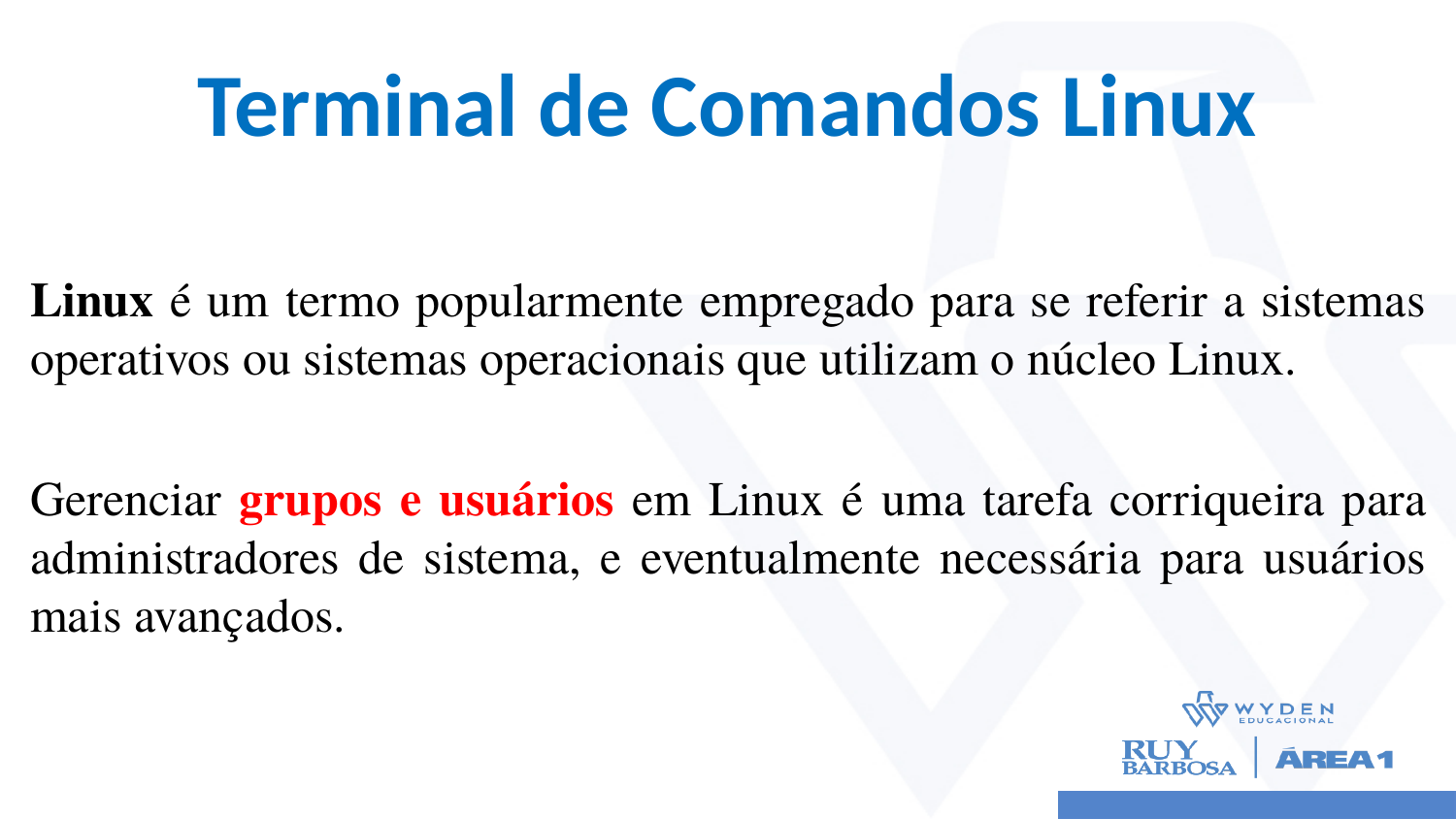

# Terminal de Comandos Linux

Linux é um termo popularmente empregado para se referir a sistemas operativos ou sistemas operacionais que utilizam o núcleo Linux.

Gerenciar grupos e usuários em Linux é uma tarefa corriqueira para administradores de sistema, e eventualmente necessária para usuários mais avançados.